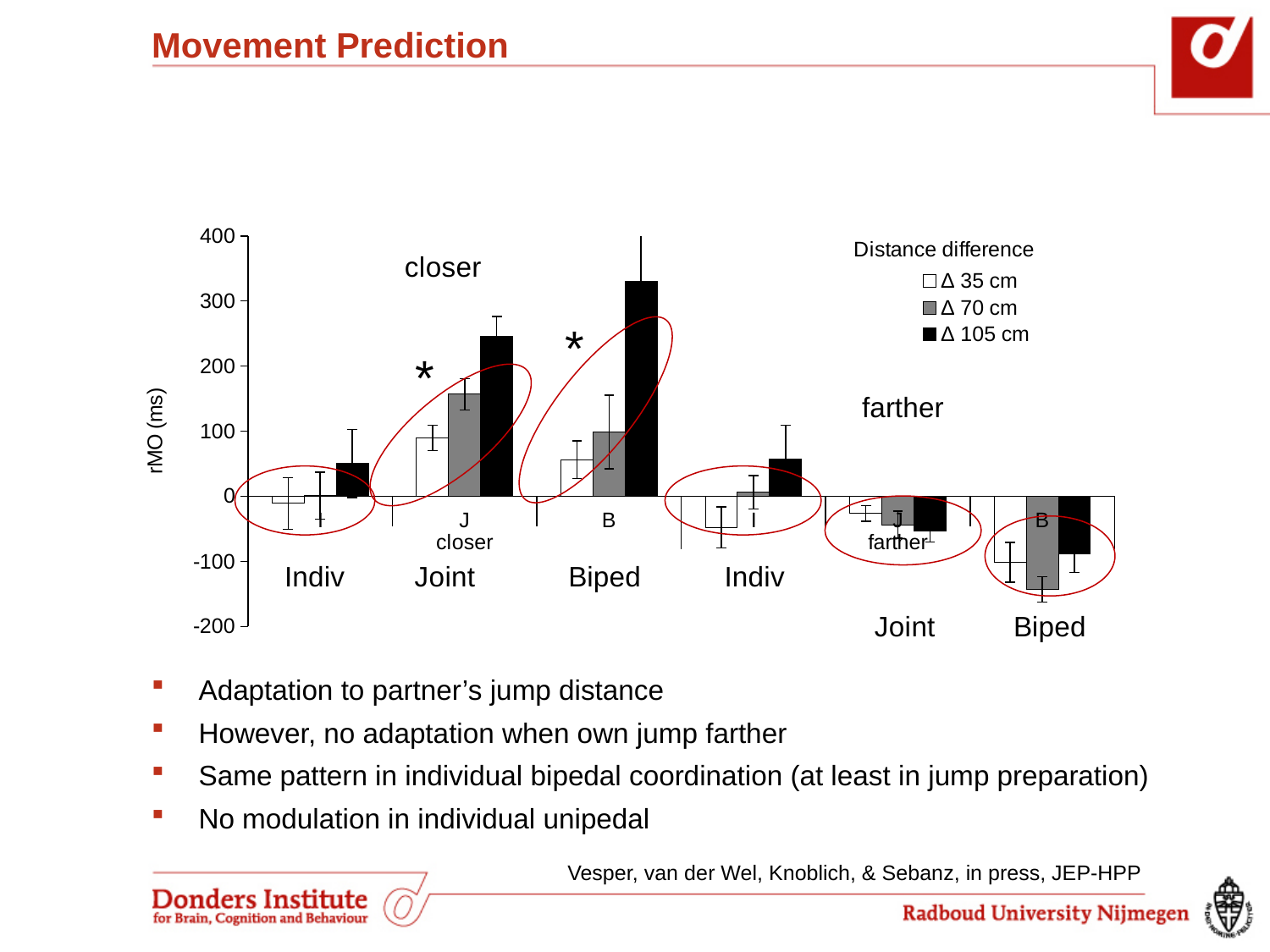

# Movement Prediction

### Chart

| Category | Δ 35 cm | Δ 70 cm | Δ 105 cm |
|---|---|---|---|
| I | -11.13636363622726 | 0.9848484840909075 | 50.416666664999944 |
| J | 89.50216450272728 | 156.68831168695482 | 245.49212908909126 |
| B | 56.06060605954539 | 98.5984848438182 | 330.4545454499994 |
| I | -47.803030298 | 6.363636365636361 | 57.045454550909085 |
| J | -26.414862912454602 | -43.920454547818174 | -53.7914370999091 |
| B | -101.4646464646365 | -143.06818182181792 | -87.99999999559093 |

Adaptation to partner’s jump distance
However, no adaptation when own jump farther
Same pattern in individual bipedal coordination (at least in jump preparation)
No modulation in individual unipedal

Vesper, van der Wel, Knoblich, & Sebanz, in press, JEP-HPP